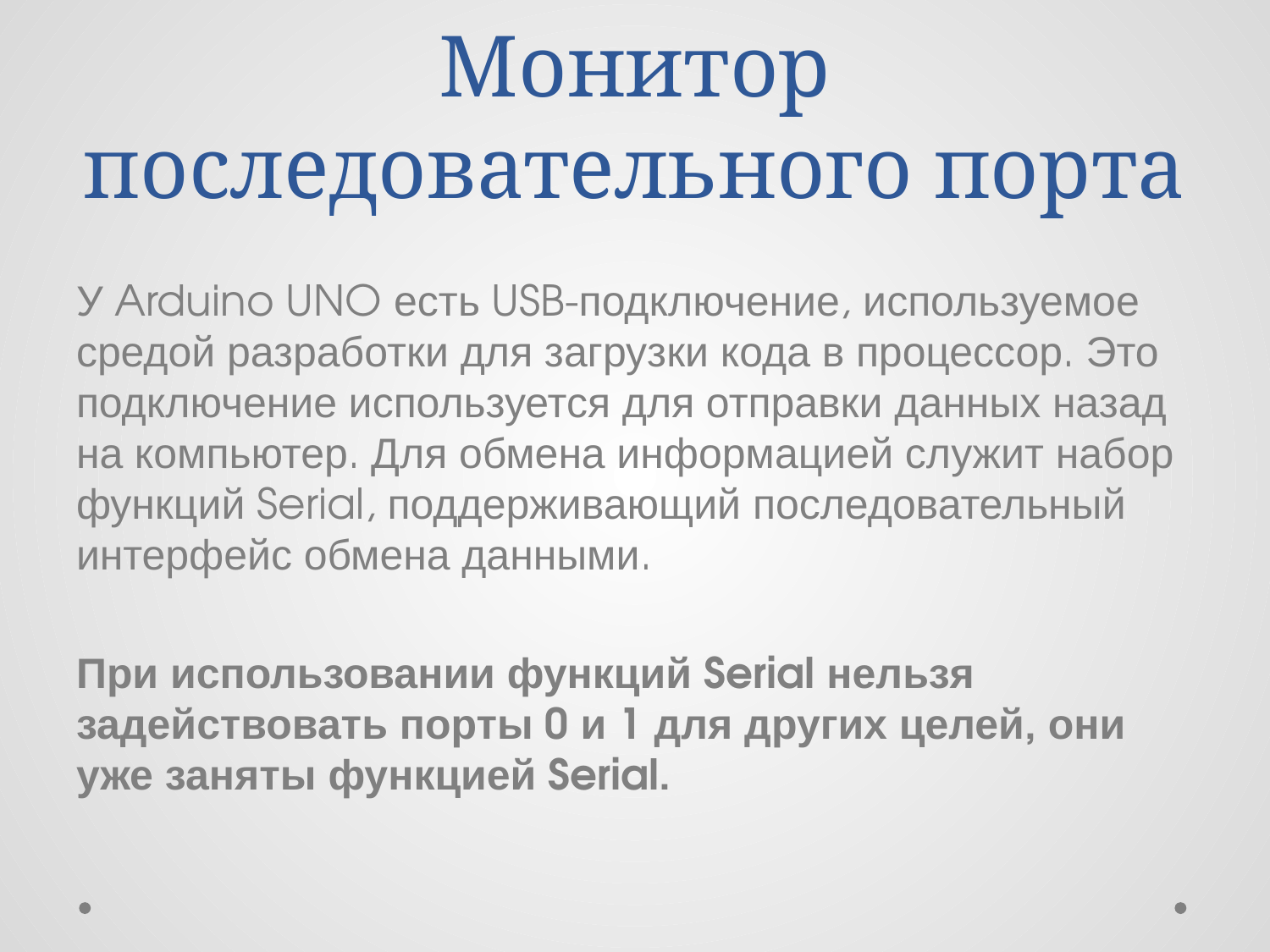

# Монитор последовательного порта
У Arduino UNO есть USB-подключение, используемое средой разработки для загрузки кода в процессор. Это подключение используется для отправки данных назад на компьютер. Для обмена информацией служит набор функций Serial, поддерживающий последовательный интерфейс обмена данными.

При использовании функций Serial нельзя задействовать порты 0 и 1 для других целей, они уже заняты функцией Serial.